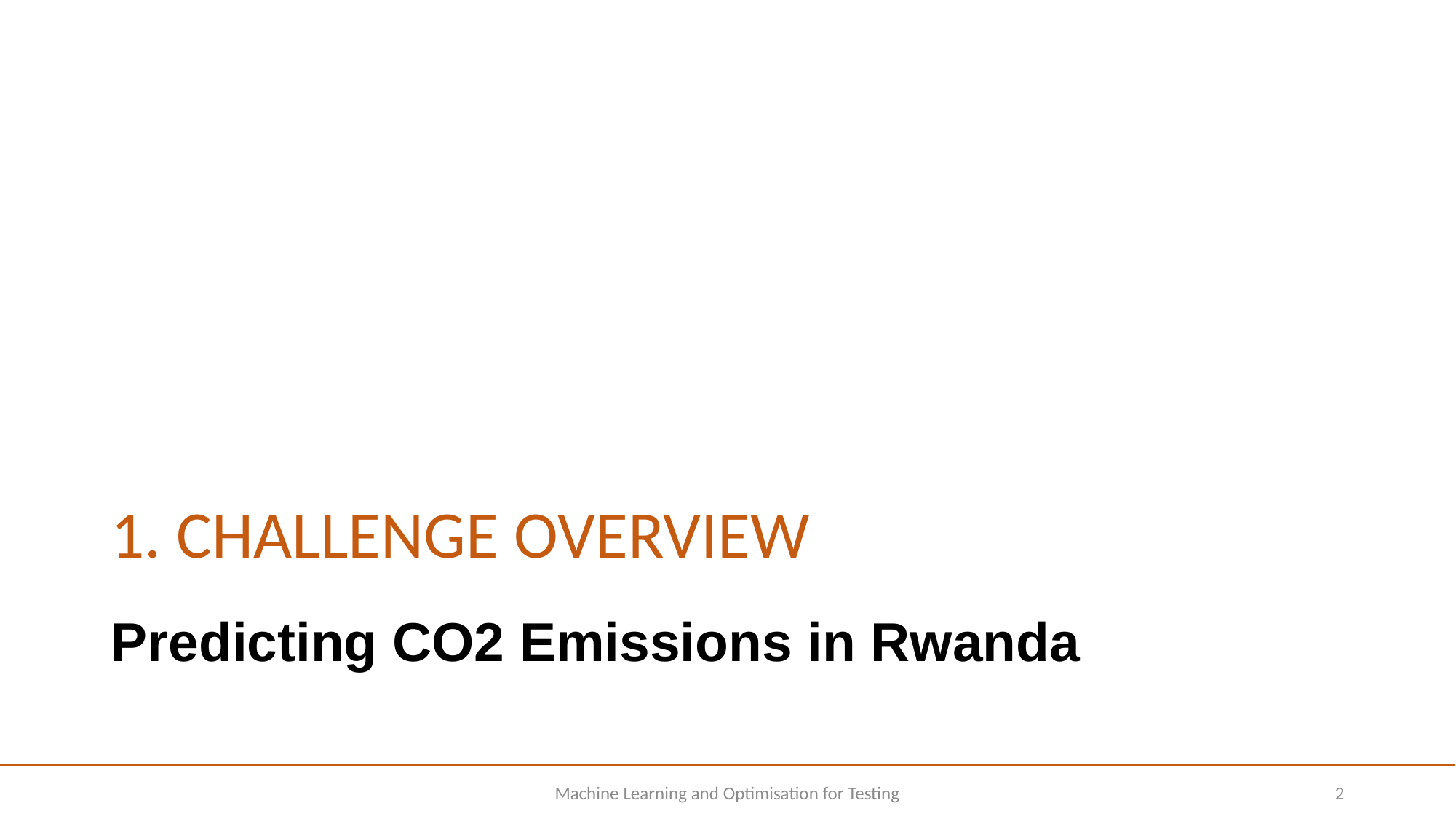

# 1. CHALLENGE OVERVIEW
Predicting CO2 Emissions in Rwanda
Machine Learning and Optimisation for Testing
2